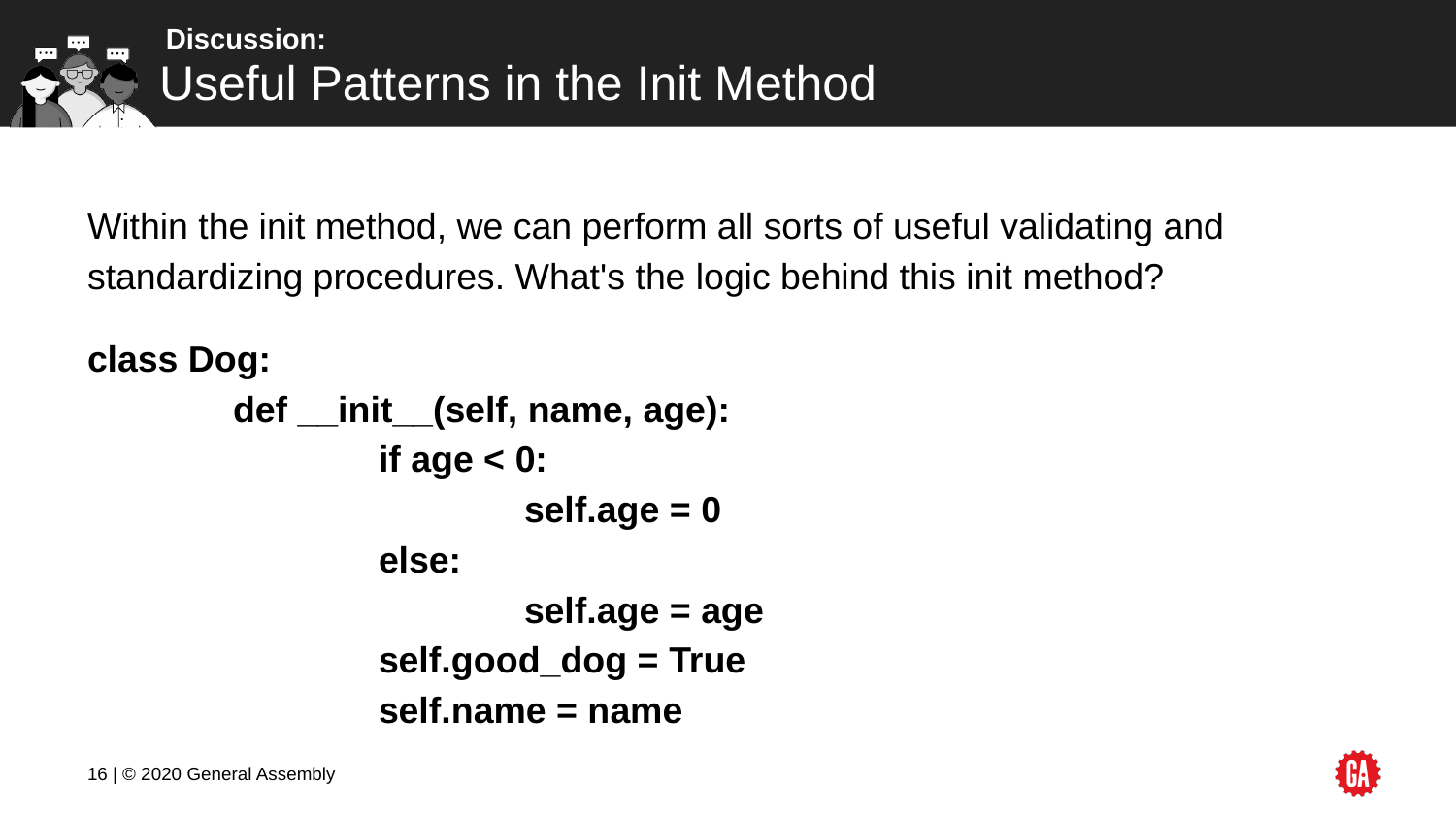

# Useful Patterns in the Init Method
Within the init method, we can perform all sorts of useful validating and standardizing procedures. What's the logic behind this init method?
class Dog:
	def __init__(self, name, age):
		if age < 0:
			self.age = 0
		else:
			self.age = age
		self.good_dog = True
		self.name = name
16 | © 2020 General Assembly